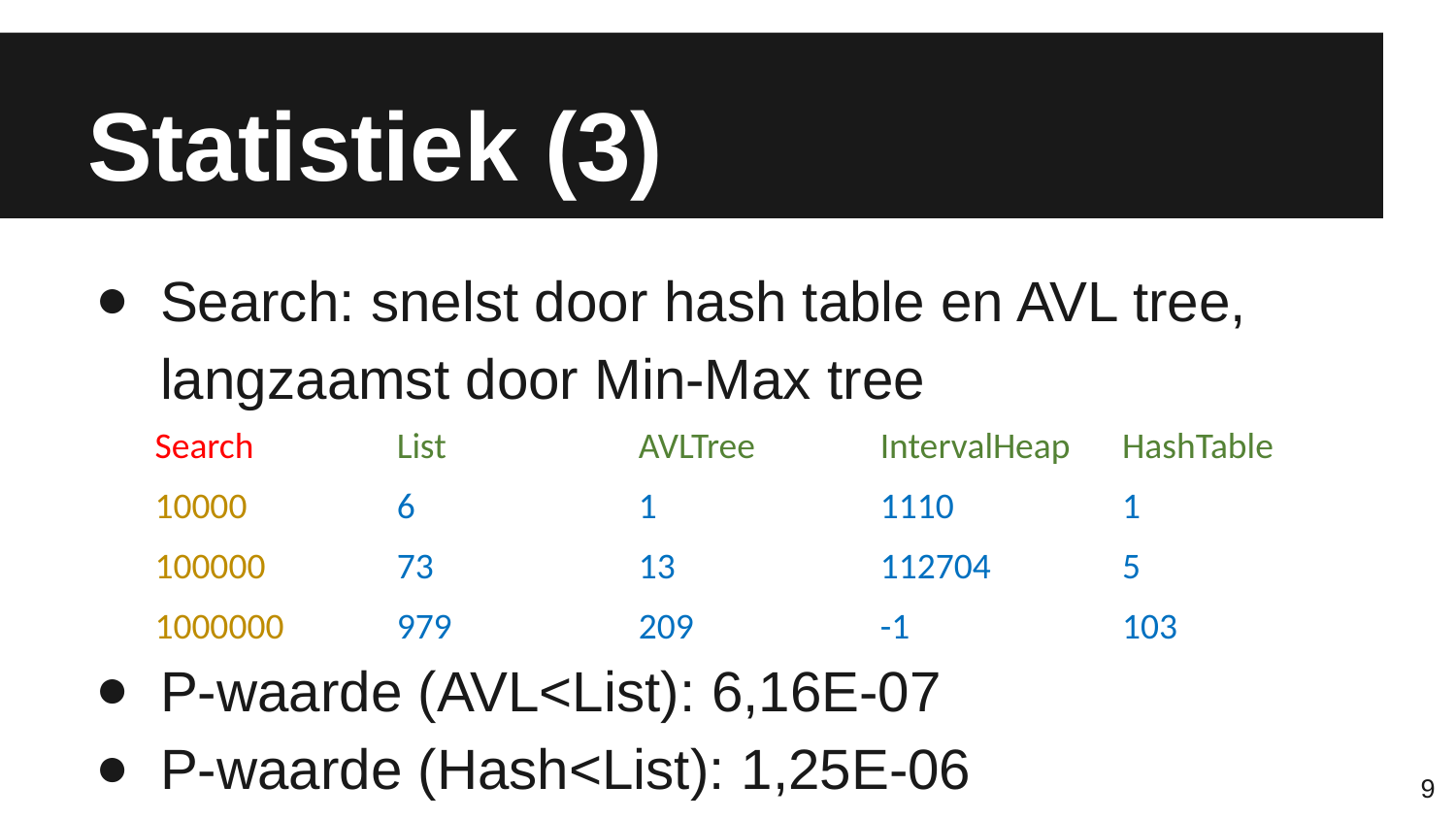

# Statistiek (3)
Search: snelst door hash table en AVL tree, langzaamst door Min-Max tree

P-waarde (AVL<List): 6,16E-07
P-waarde (Hash<List): 1,25E-06

| Search | List | AVLTree | IntervalHeap | HashTable |
| --- | --- | --- | --- | --- |
| 10000 | 6 | 1 | 1110 | 1 |
| 100000 | 73 | 13 | 112704 | 5 |
| 1000000 | 979 | 209 | -1 | 103 |
9